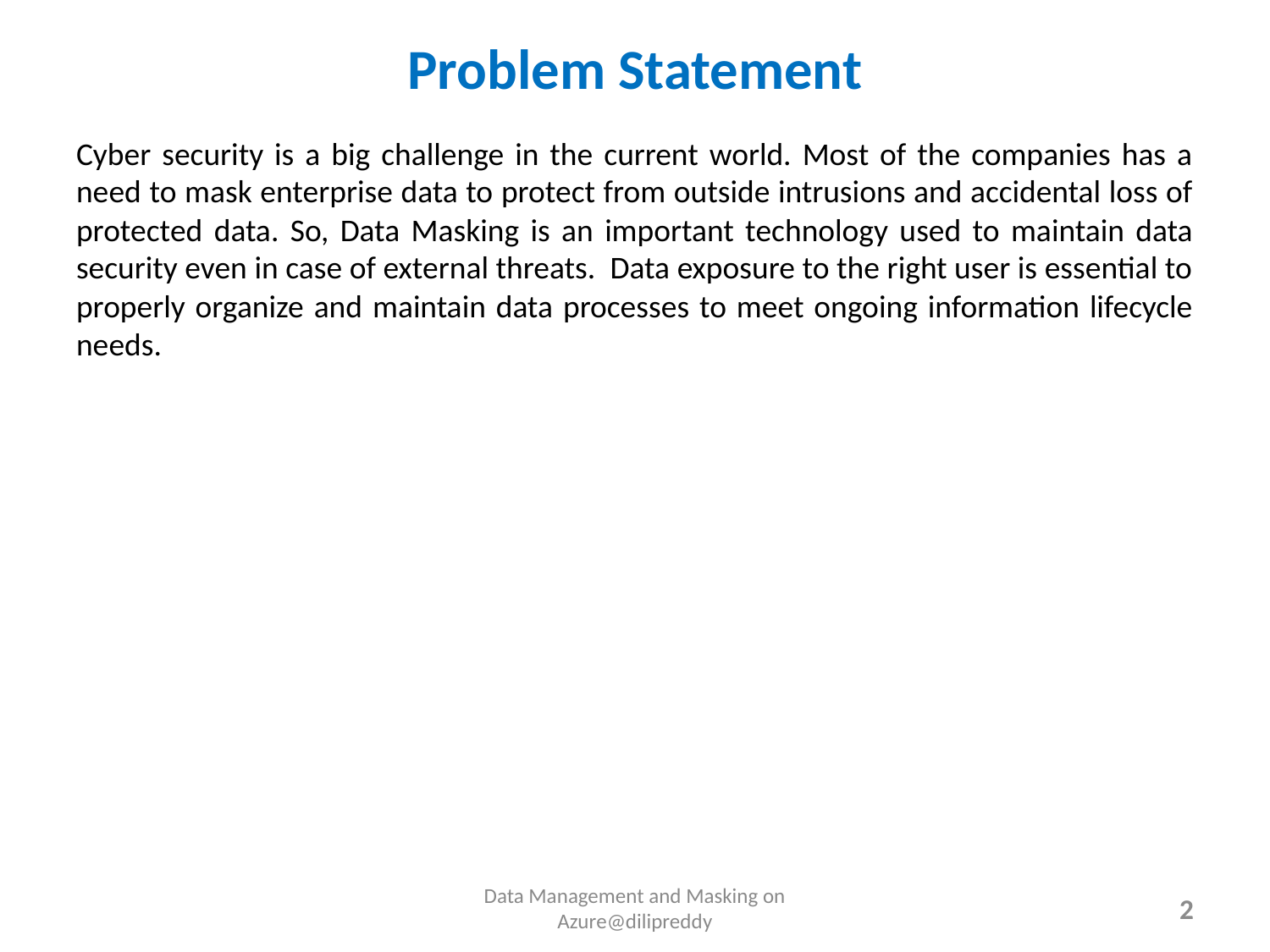

# Problem Statement
Cyber security is a big challenge in the current world. Most of the companies has a need to mask enterprise data to protect from outside intrusions and accidental loss of protected data. So, Data Masking is an important technology used to maintain data security even in case of external threats.  Data exposure to the right user is essential to properly organize and maintain data processes to meet ongoing information lifecycle needs.

Data Management and Masking on Azure@dilipreddy
2